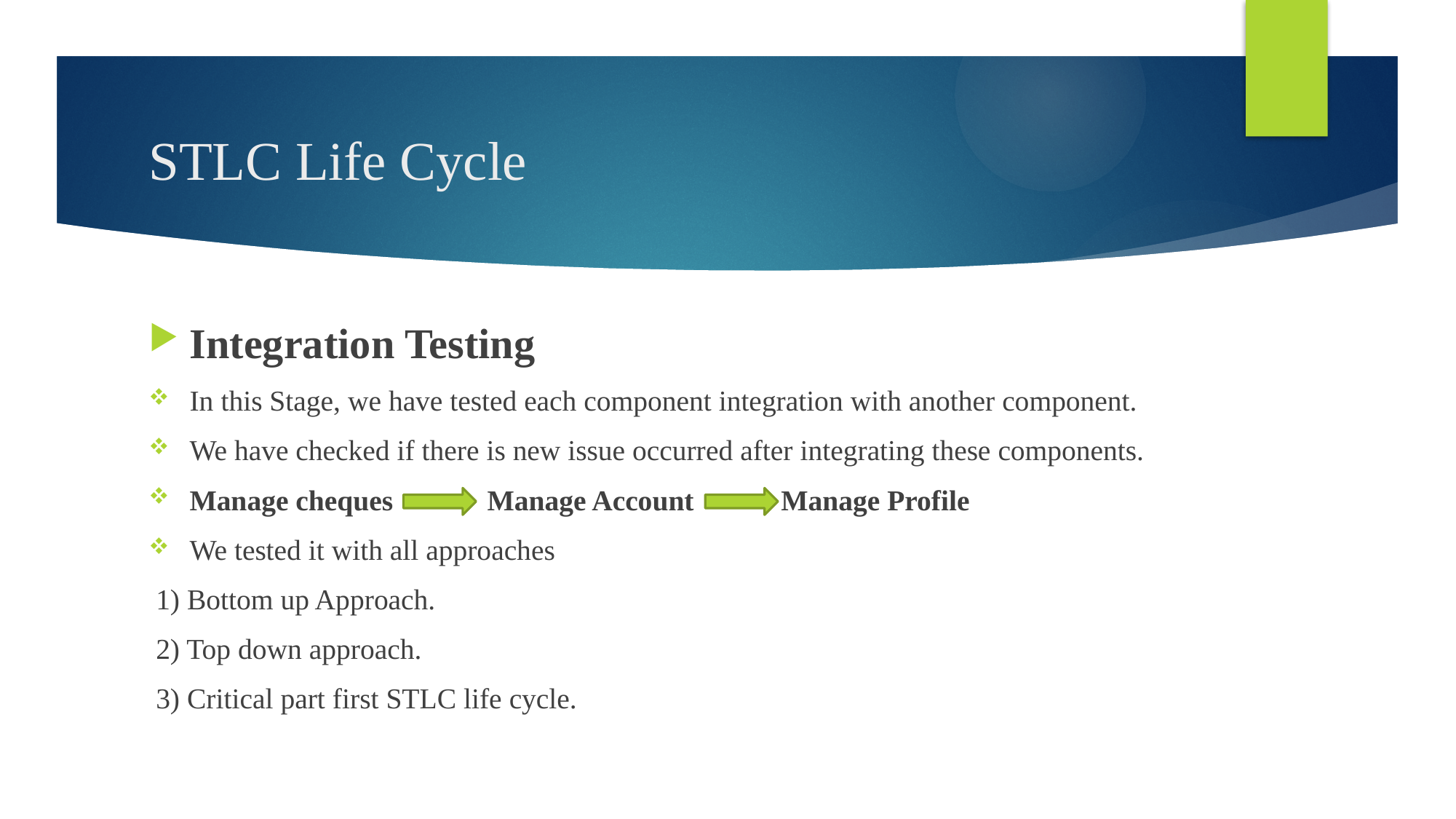

# STLC Life Cycle
Integration Testing
In this Stage, we have tested each component integration with another component.
We have checked if there is new issue occurred after integrating these components.
Manage cheques             Manage Account            Manage Profile
We tested it with all approaches
 1) Bottom up Approach.
 2) Top down approach.
 3) Critical part first STLC life cycle.